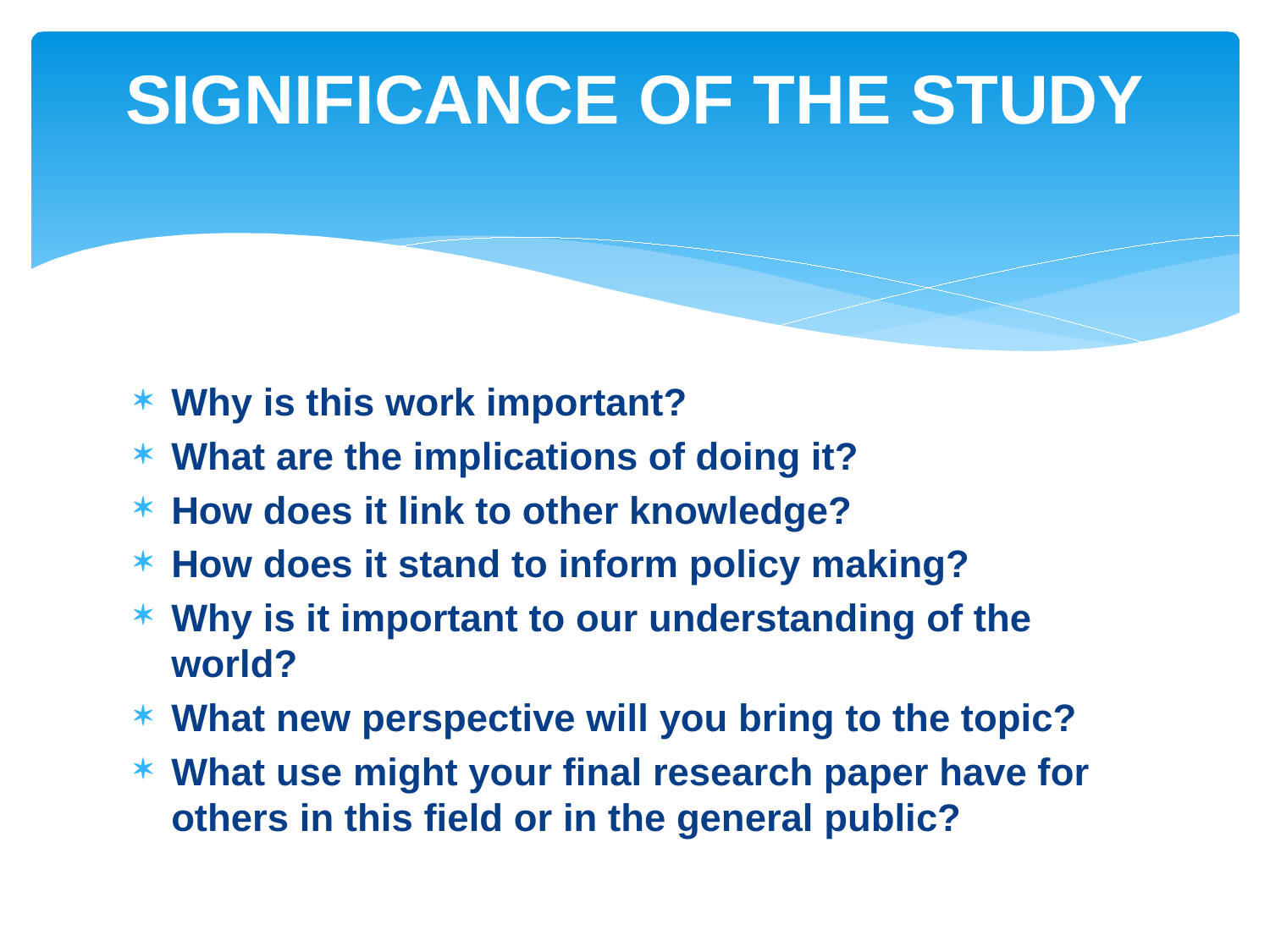

# SIGNIFICANCE OF THE STUDY
Why is this work important?
What are the implications of doing it?
How does it link to other knowledge?
How does it stand to inform policy making?
Why is it important to our understanding of the world?
What new perspective will you bring to the topic?
What use might your final research paper have for others in this field or in the general public?